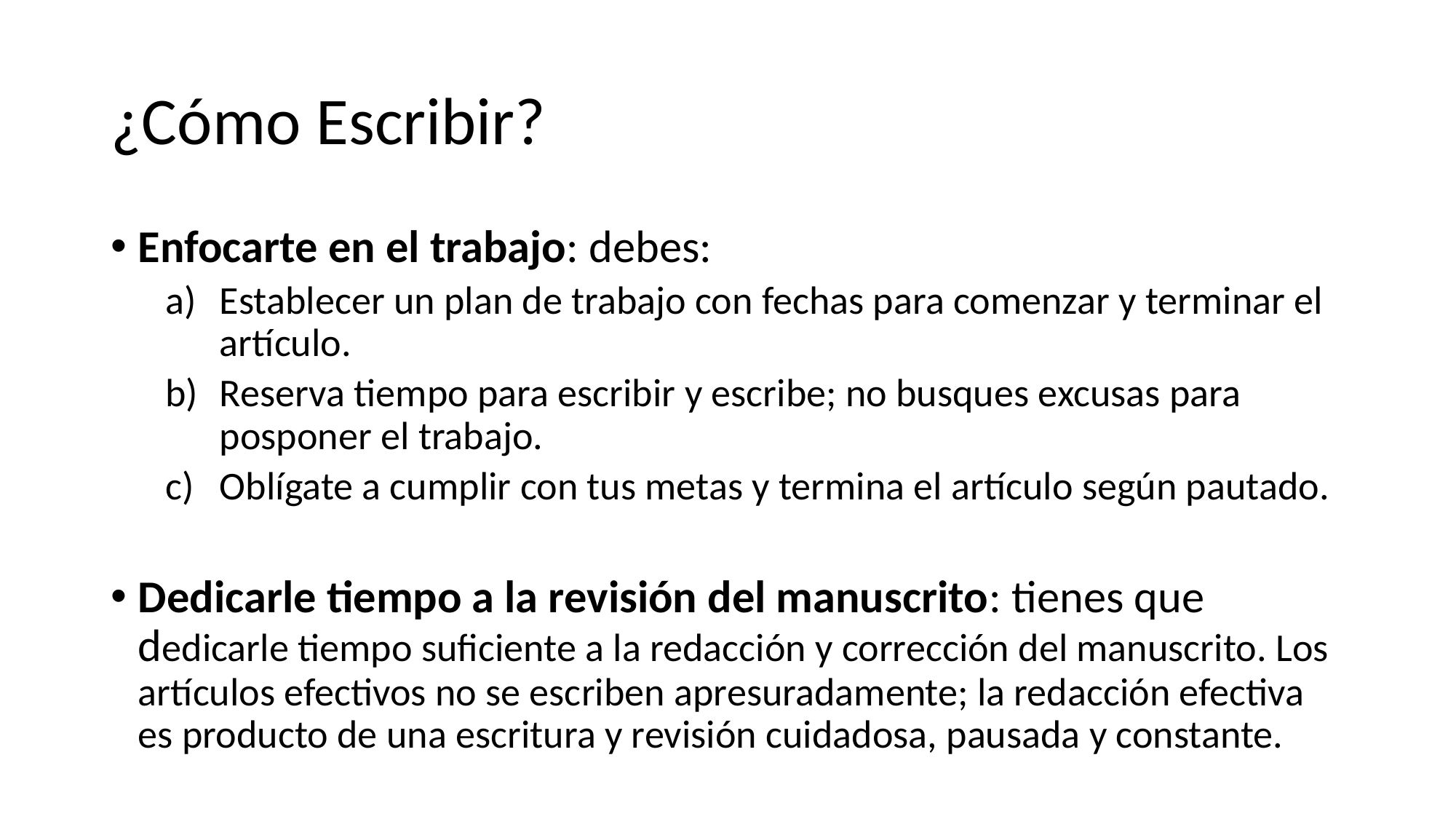

# ¿Cómo Escribir?
Enfocarte en el trabajo: debes:
Establecer un plan de trabajo con fechas para comenzar y terminar el artículo.
Reserva tiempo para escribir y escribe; no busques excusas para posponer el trabajo.
Oblígate a cumplir con tus metas y termina el artículo según pautado.

Dedicarle tiempo a la revisión del manuscrito: tienes que dedicarle tiempo suficiente a la redacción y corrección del manuscrito. Los artículos efectivos no se escriben apresuradamente; la redacción efectiva es producto de una escritura y revisión cuidadosa, pausada y constante.